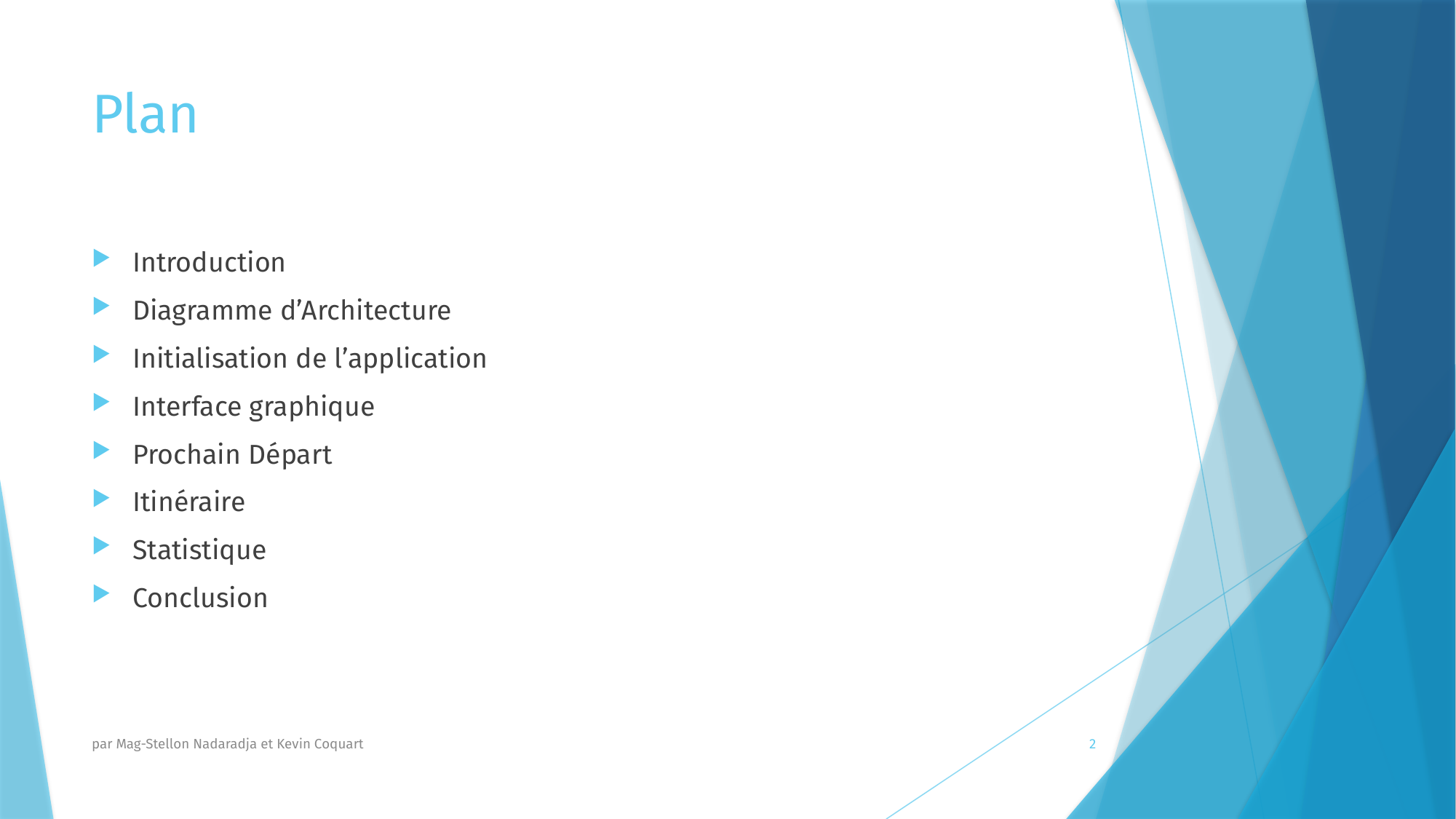

# Plan
Introduction
Diagramme d’Architecture
Initialisation de l’application
Interface graphique
Prochain Départ
Itinéraire
Statistique
Conclusion
par Mag-Stellon Nadaradja et Kevin Coquart
2